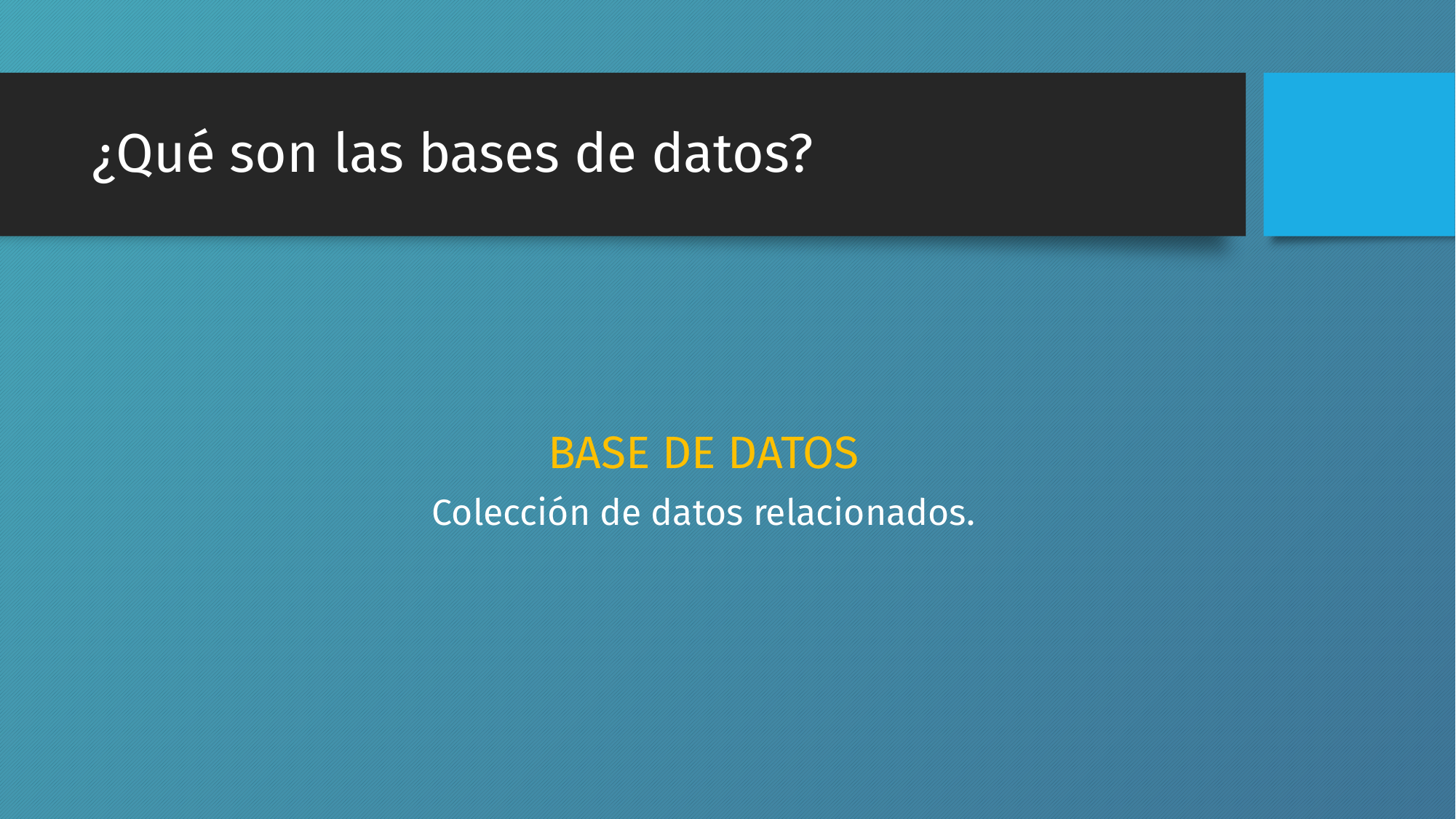

# ¿Qué son las bases de datos?
BASE DE DATOS
Colección de datos relacionados.